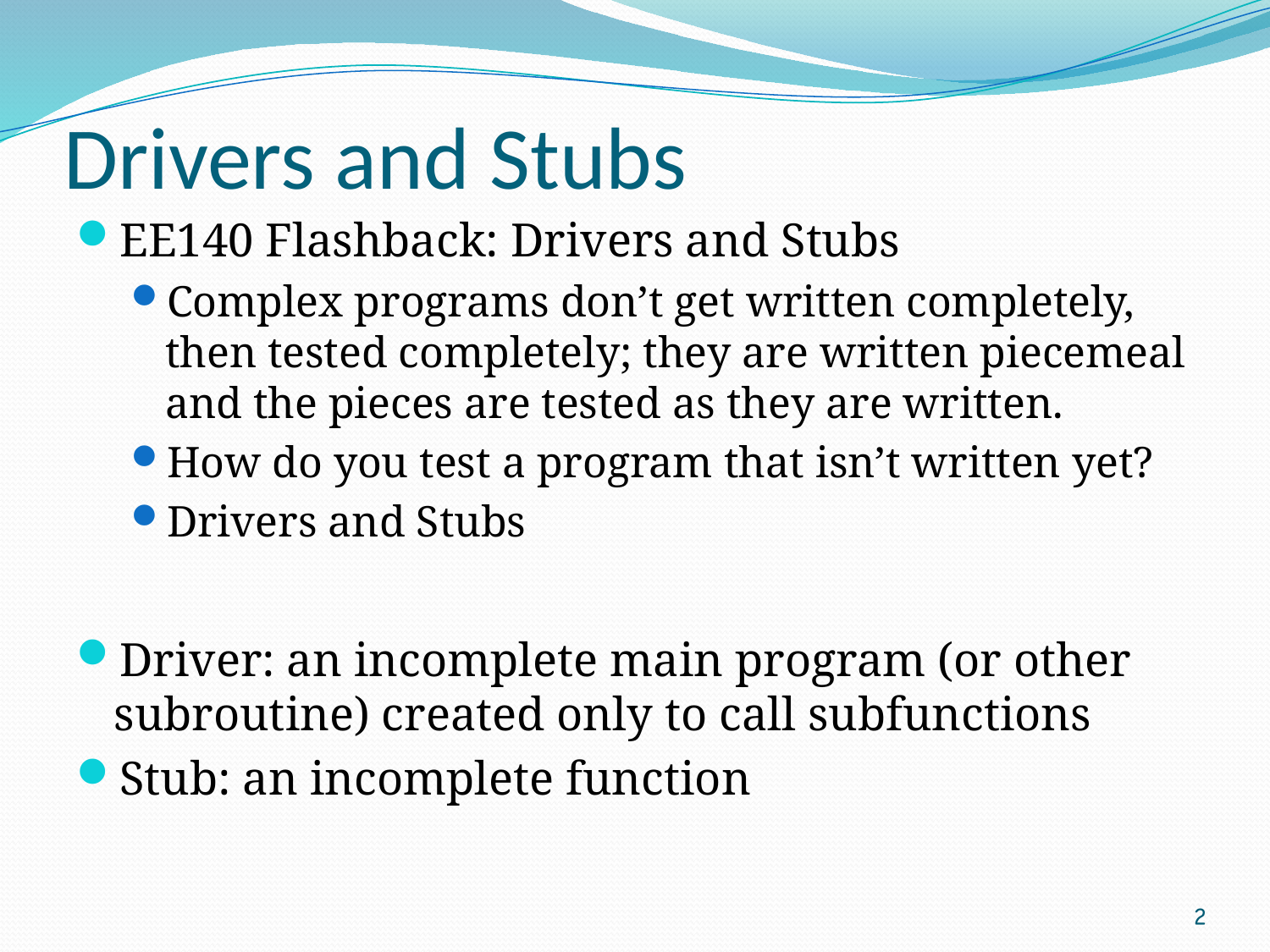

# Drivers and Stubs
EE140 Flashback: Drivers and Stubs
Complex programs don’t get written completely, then tested completely; they are written piecemeal and the pieces are tested as they are written.
How do you test a program that isn’t written yet?
Drivers and Stubs

Driver: an incomplete main program (or other subroutine) created only to call subfunctions
Stub: an incomplete function
2